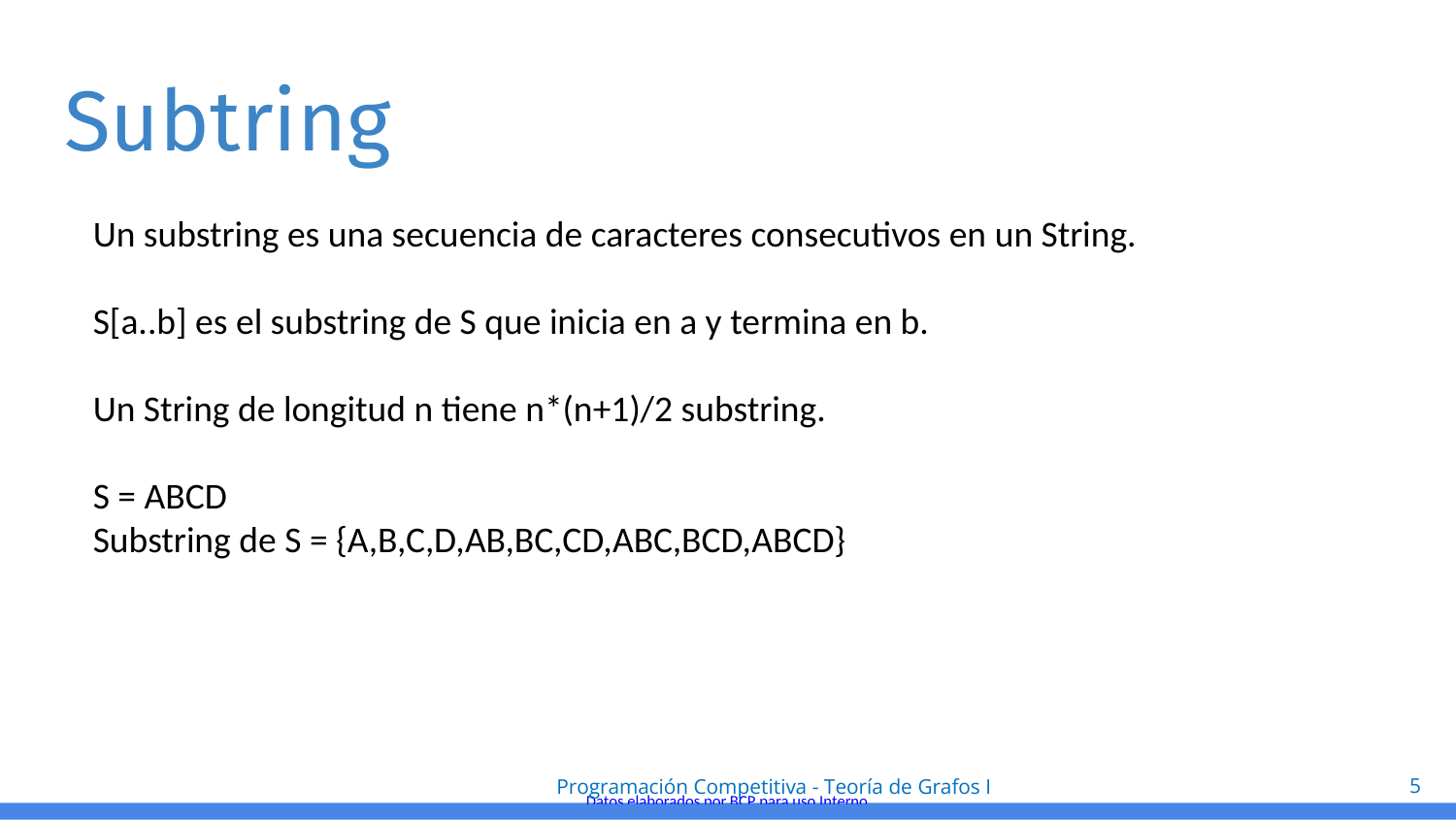

# Subtring
Un substring es una secuencia de caracteres consecutivos en un String.

S[a..b] es el substring de S que inicia en a y termina en b.

Un String de longitud n tiene n*(n+1)/2 substring.

S = ABCD
Substring de S = {A,B,C,D,AB,BC,CD,ABC,BCD,ABCD}